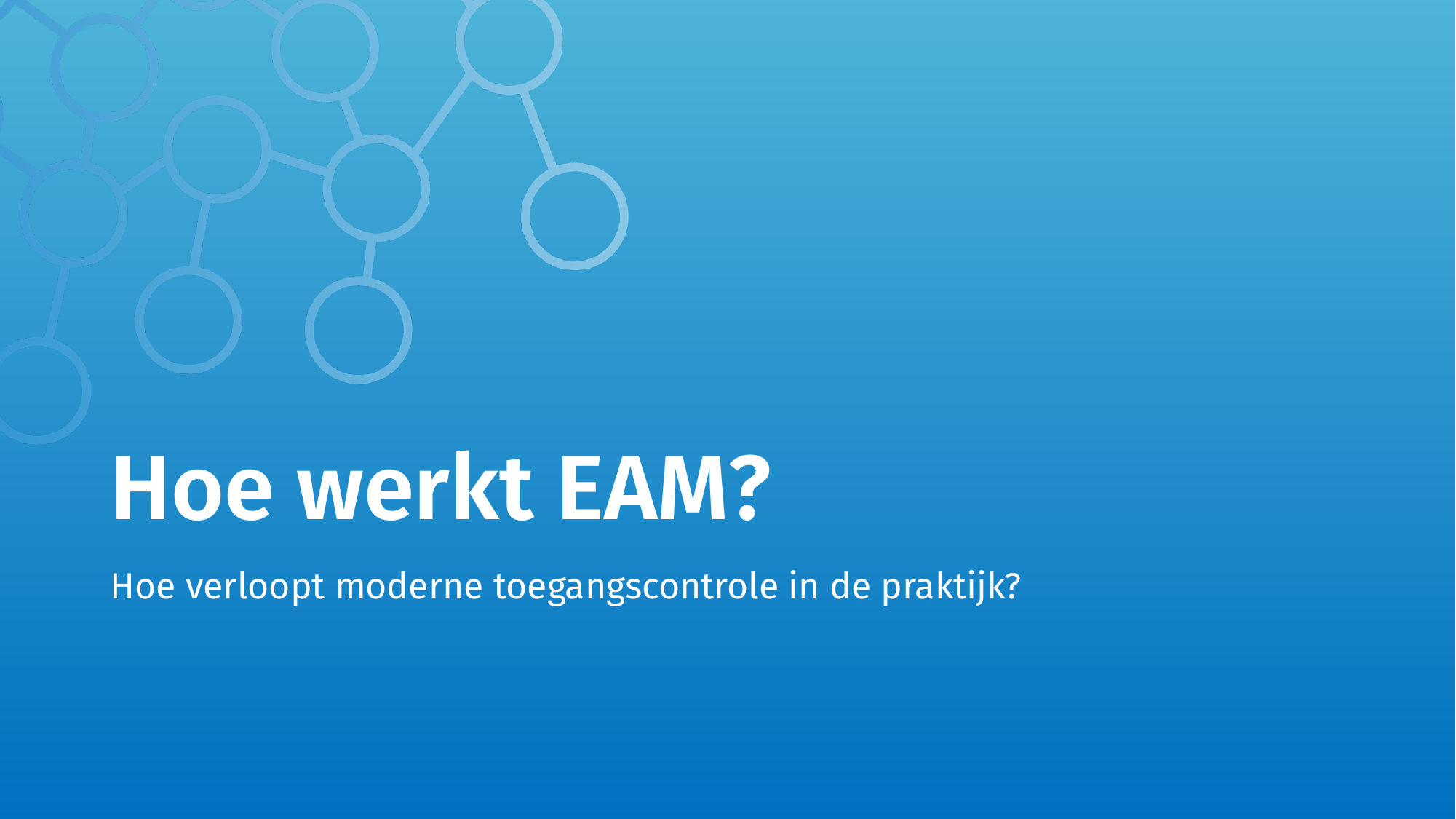

# Hoe werkt EAM?
Hoe verloopt moderne toegangscontrole in de praktijk?